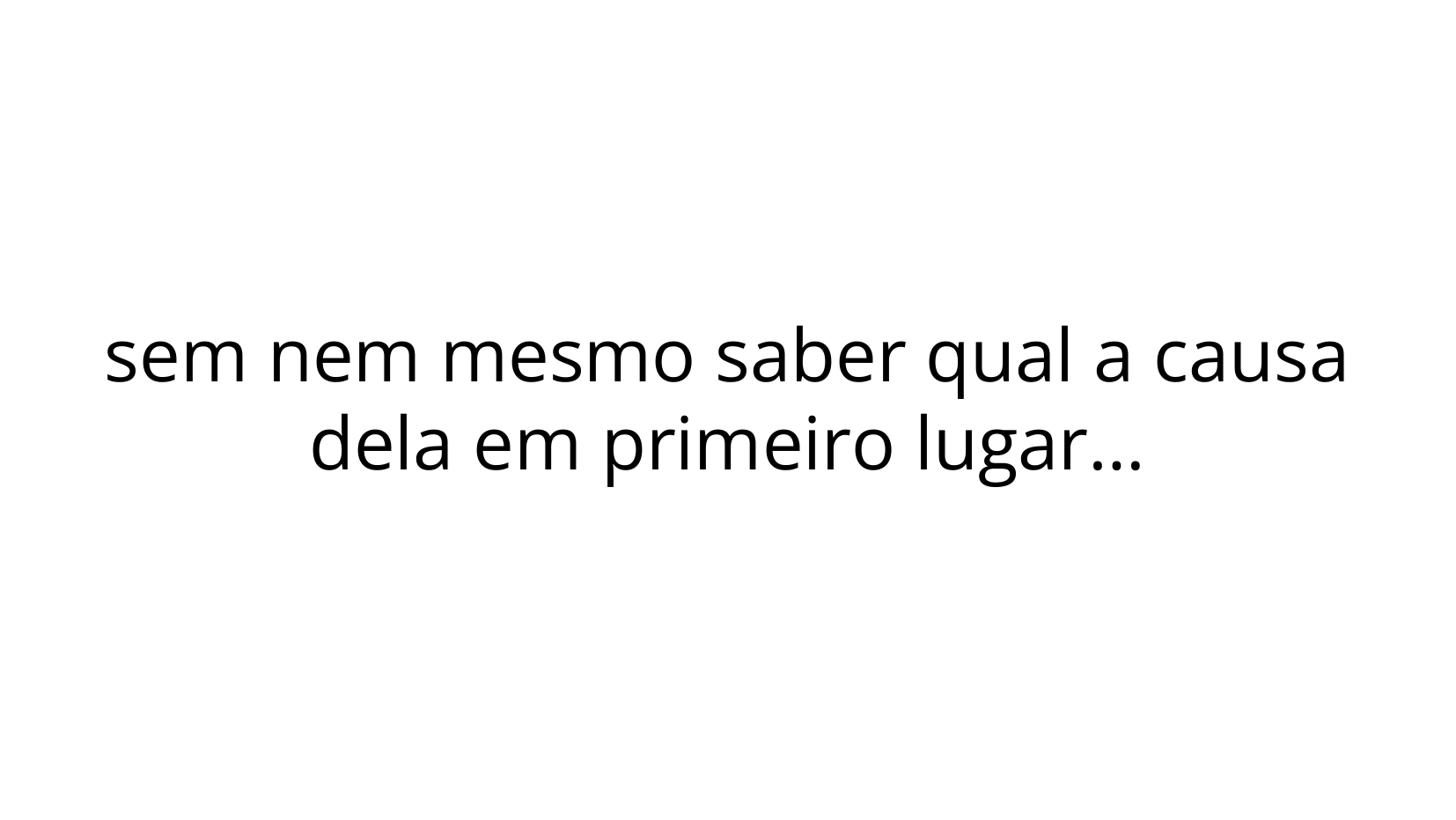

sem nem mesmo saber qual a causa dela em primeiro lugar…